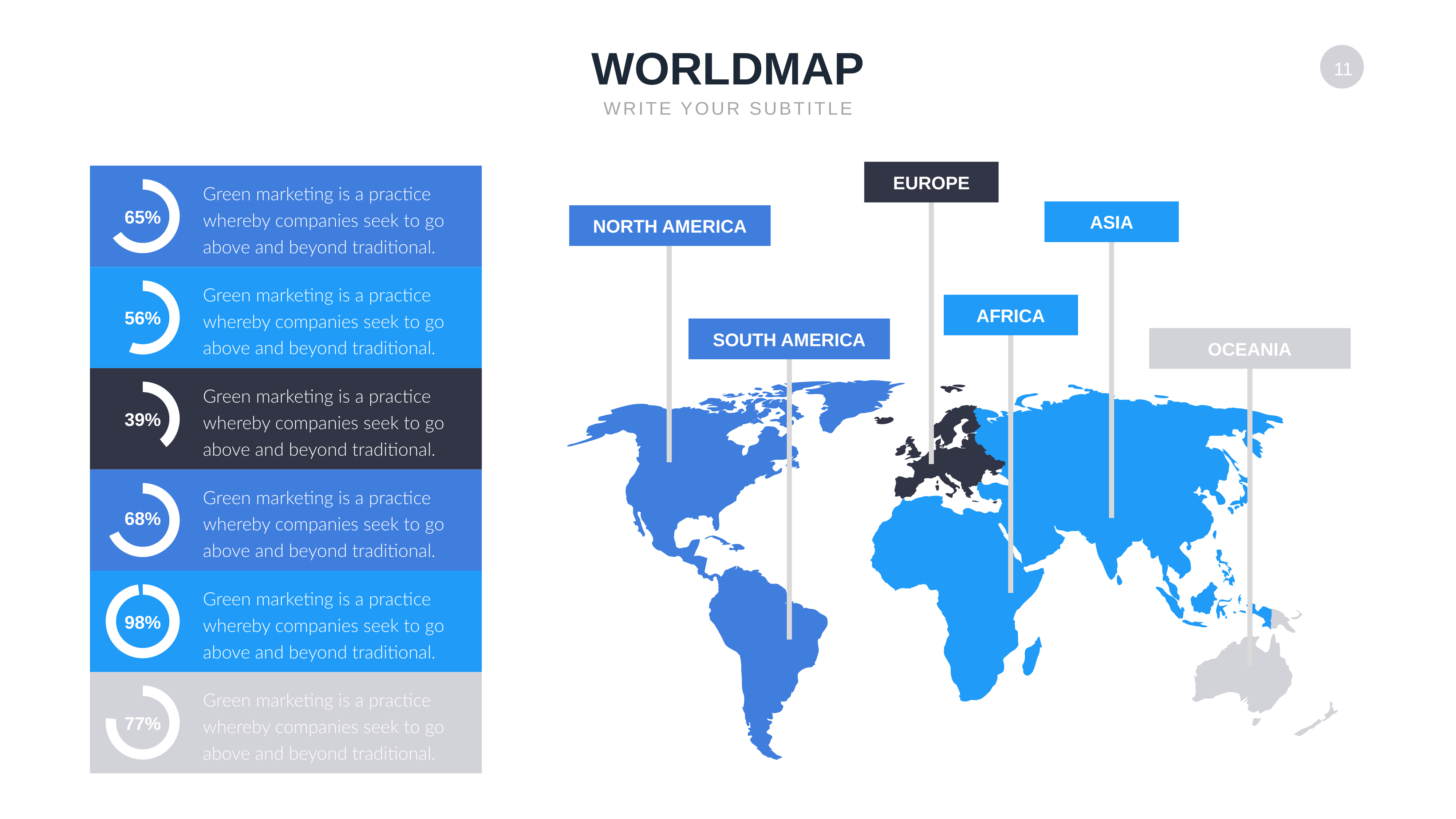

WORLDMAP
WRITE YOUR SUBTITLE

Green marketing is a practice whereby companies seek to go above and beyond traditional.

### Chart

| Category | Region 1 |
|---|---|
| April | 65.0 |
| May | 35.0 |
65%

Green marketing is a practice whereby companies seek to go above and beyond traditional.

### Chart

| Category | Region 1 |
|---|---|
| April | 56.0 |
| May | 44.0 |
56%

Green marketing is a practice whereby companies seek to go above and beyond traditional.

### Chart

| Category | Region 1 |
|---|---|
| April | 39.0 |
| May | 61.0 |
39%

Green marketing is a practice whereby companies seek to go above and beyond traditional.

### Chart

| Category | Region 1 |
|---|---|
| April | 68.0 |
| May | 32.0 |
68%

Green marketing is a practice whereby companies seek to go above and beyond traditional.

### Chart

| Category | Region 1 |
|---|---|
| April | 98.0 |
| May | 2.0 |
98%

Green marketing is a practice whereby companies seek to go above and beyond traditional.

### Chart

| Category | Region 1 |
|---|---|
| April | 77.0 |
| May | 23.0 |
77%

EUROPE

ASIA
NORTH AMERICA

AFRICA

SOUTH AMERICA

OCEANIA